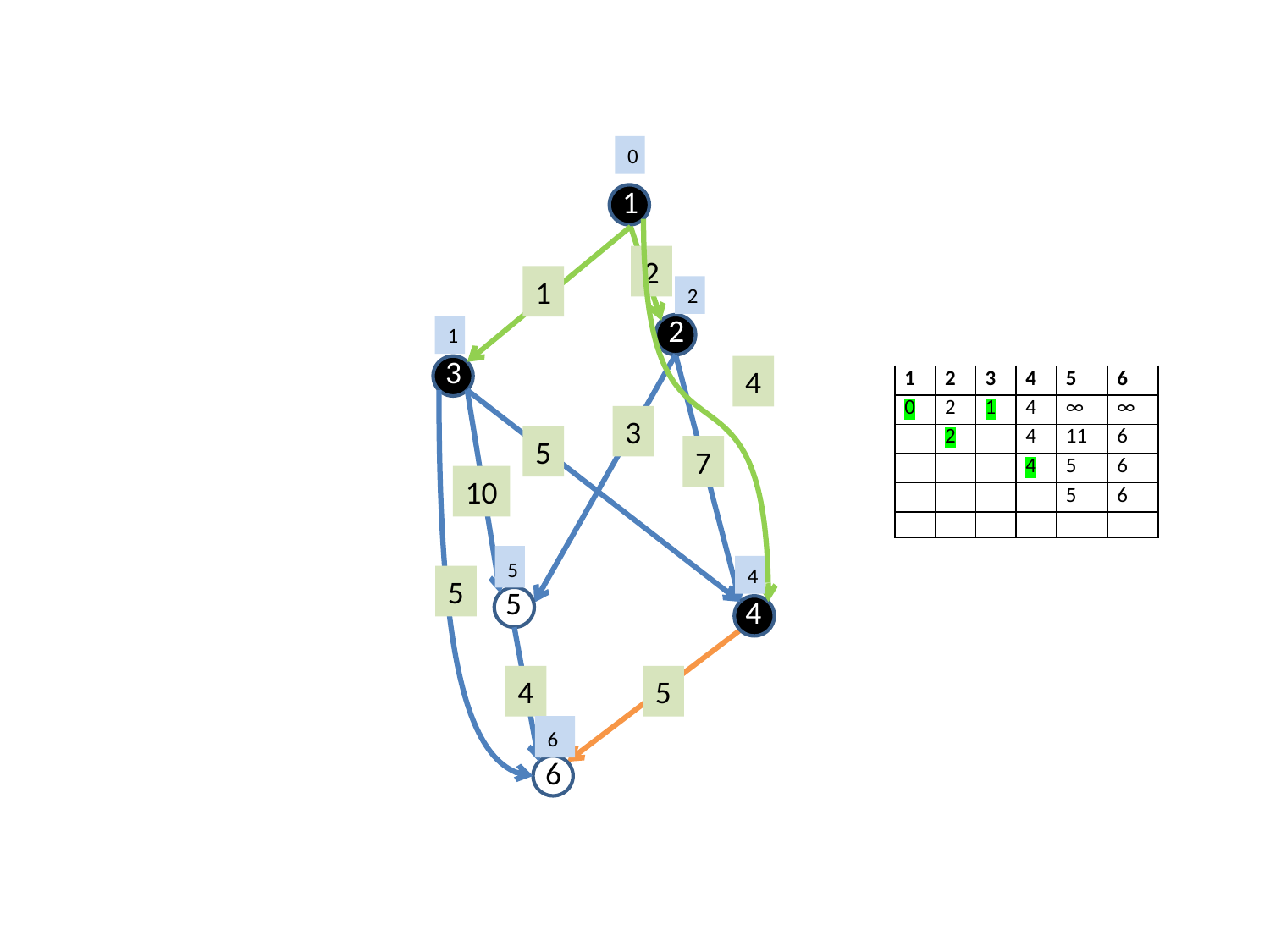

0
1

2
1
2
2

1
3

4
| 1 | 2 | 3 | 4 | 5 | 6 |
| --- | --- | --- | --- | --- | --- |
| 0 | 2 | 1 | 4 | ∞ | ∞ |
|  | 2 |  | 4 | 11 | 6 |
|  |  |  | 4 | 5 | 6 |
|  |  |  |  | 5 | 6 |
|  |  |  |  |  |  |
3
5
7
10
5
4
5
5
4

4
5
6
6